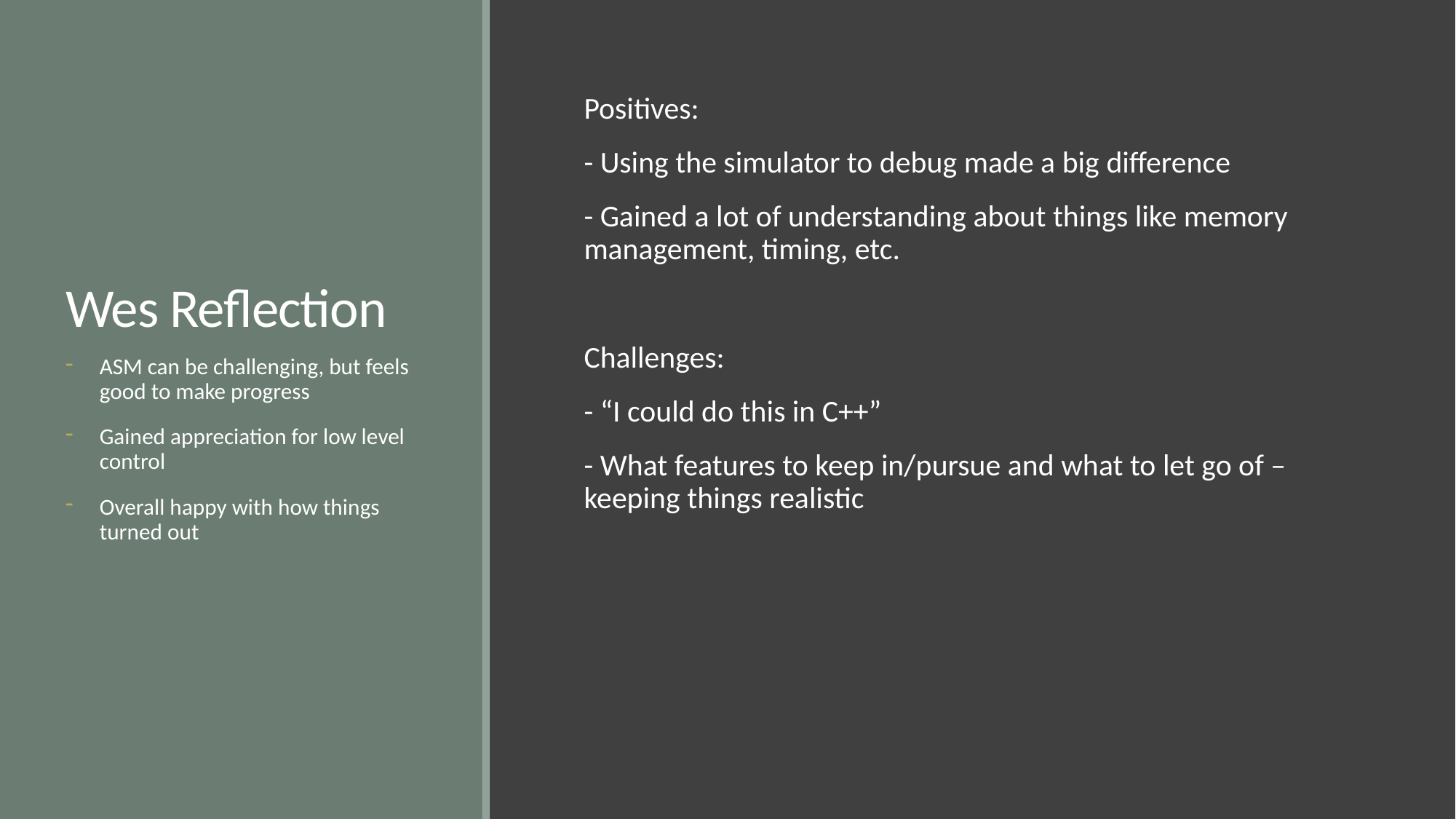

# Wes Reflection
Positives:
- Using the simulator to debug made a big difference
- Gained a lot of understanding about things like memory management, timing, etc.

Challenges:
- “I could do this in C++”
- What features to keep in/pursue and what to let go of – keeping things realistic

ASM can be challenging, but feels good to make progress
Gained appreciation for low level control
Overall happy with how things turned out